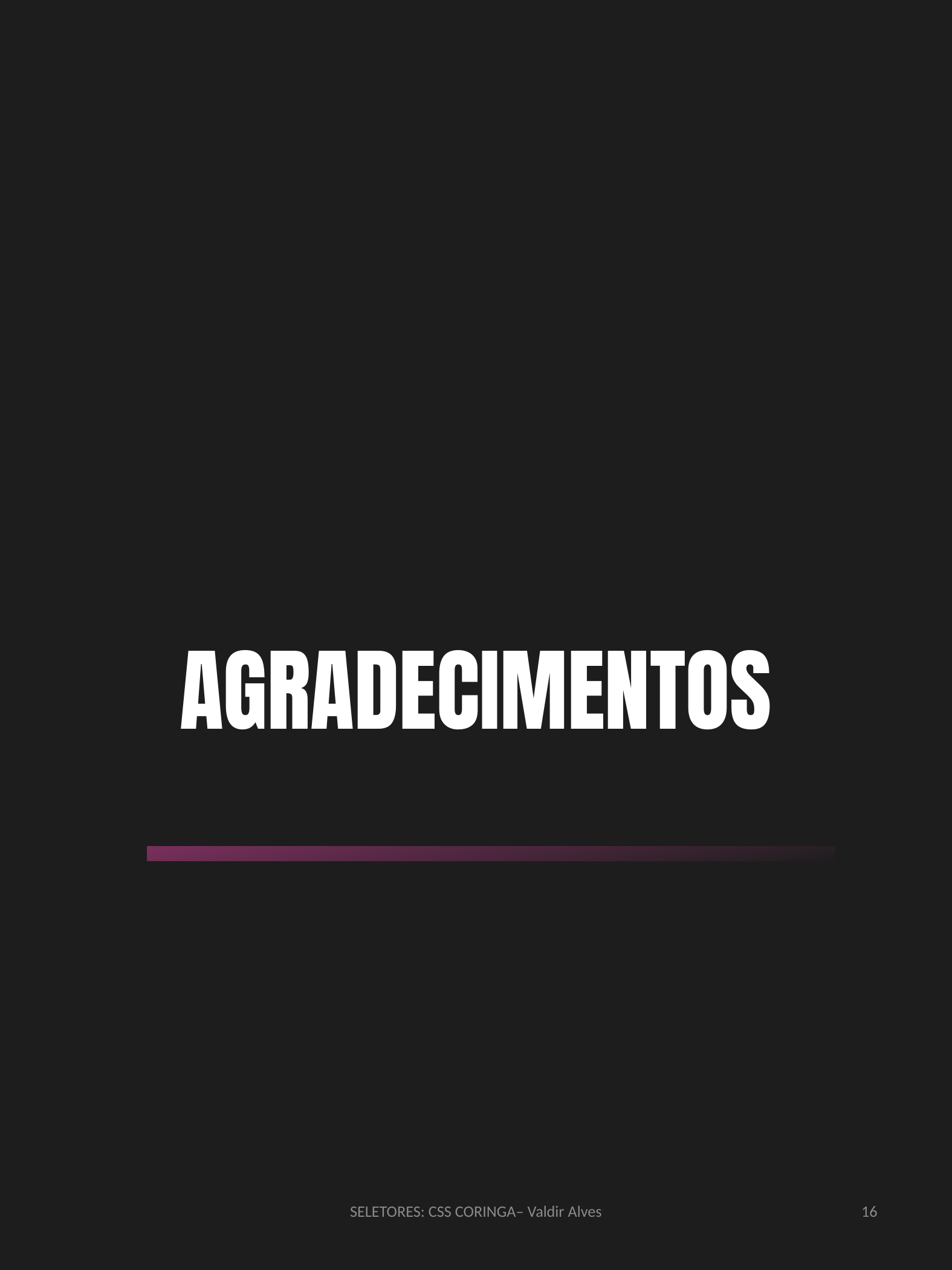

AGRADECIMENTOS

SELETORES: CSS CORINGA– Valdir Alves
16